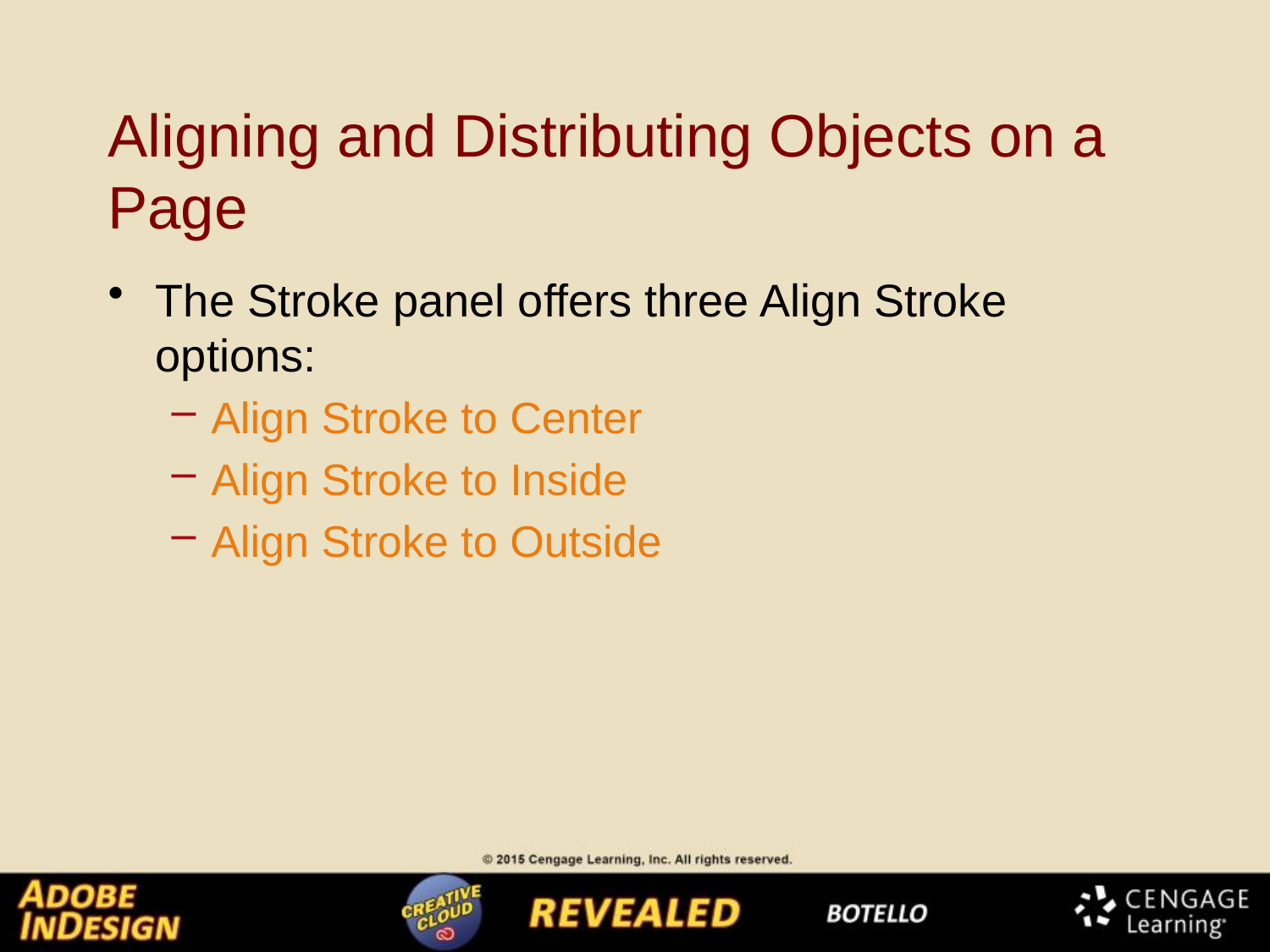

# Aligning and Distributing Objects on a Page
The Stroke panel offers three Align Stroke options:
Align Stroke to Center
Align Stroke to Inside
Align Stroke to Outside